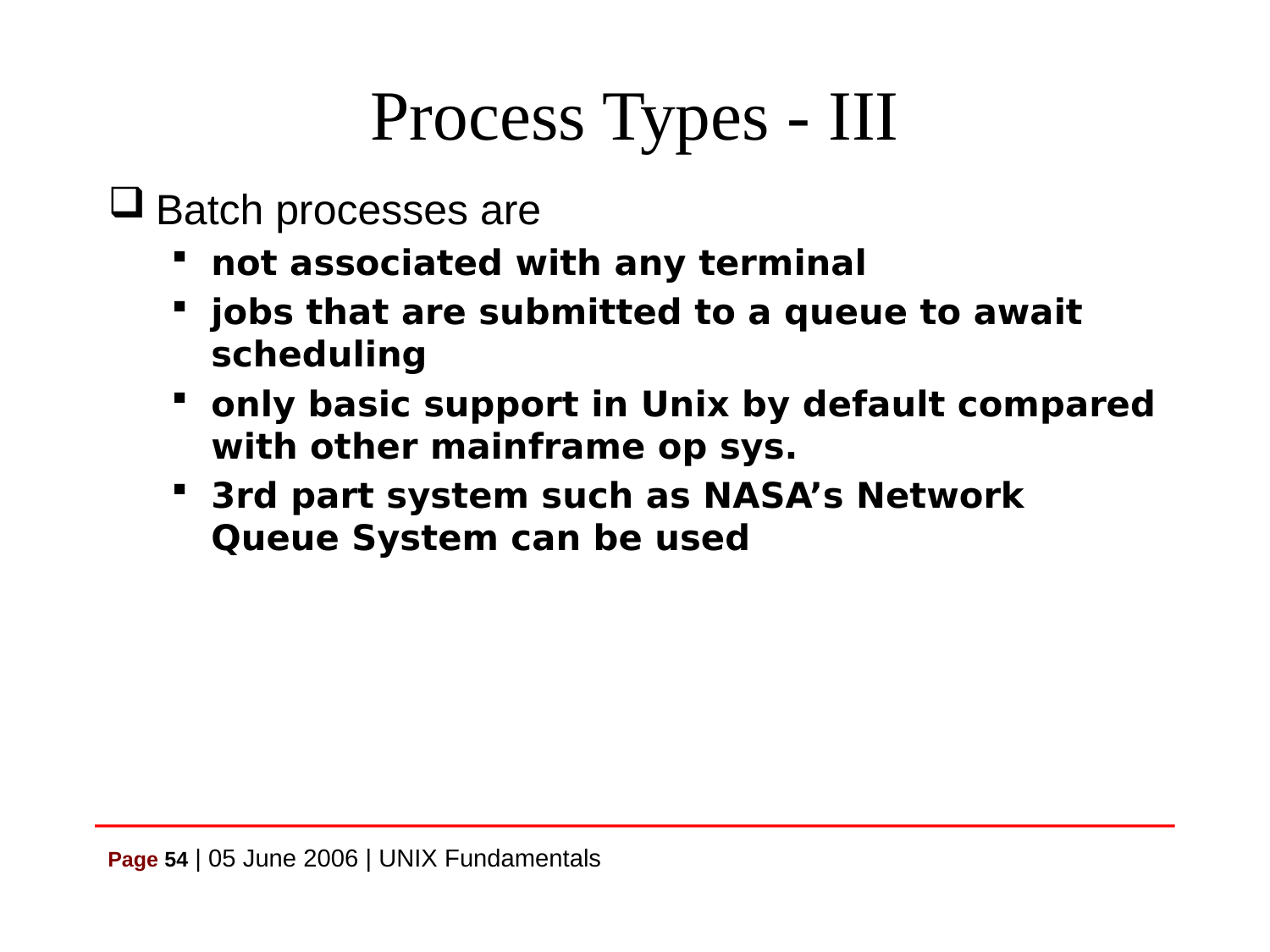

# Process Types - III
Batch processes are
not associated with any terminal
jobs that are submitted to a queue to await scheduling
only basic support in Unix by default compared with other mainframe op sys.
3rd part system such as NASA’s Network Queue System can be used

Page 54 | 05 June 2006 | UNIX Fundamentals